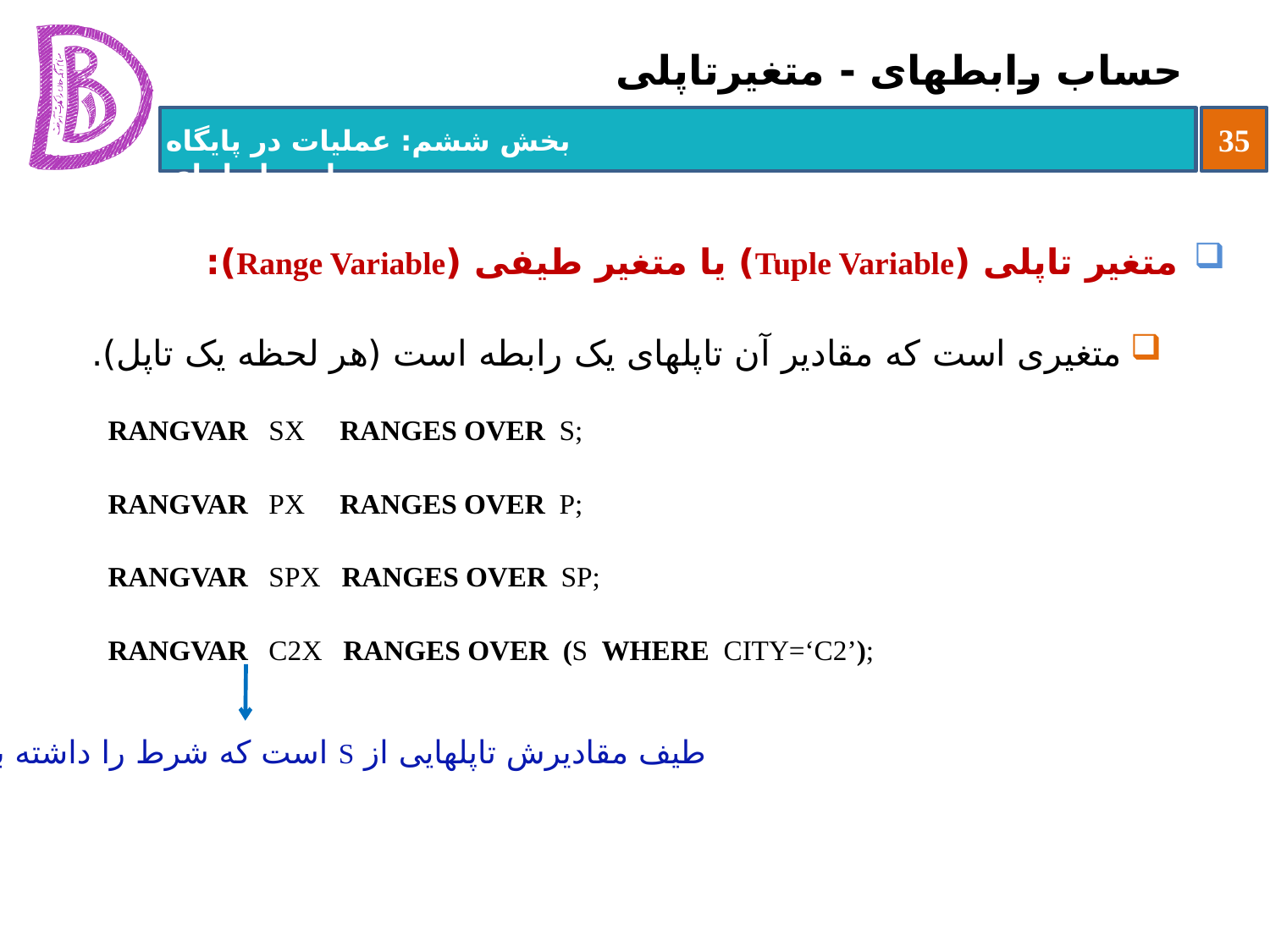

# حساب رابطه‏ای - متغیرتاپلی
متغیر تاپلی (Tuple Variable) یا متغیر طیفی (Range Variable):
متغیری است که مقادیر آن تاپل‏های یک رابطه است (هر لحظه یک تاپل).
RANGVAR   SX     RANGES OVER  S;
RANGVAR   PX     RANGES OVER  P;
RANGVAR   SPX   RANGES OVER  SP;
RANGVAR   C2X   RANGES OVER  (S  WHERE  CITY=‘C2’);

طیف مقادیرش تاپل‏هایی از S است که شرط را داشته باشند.